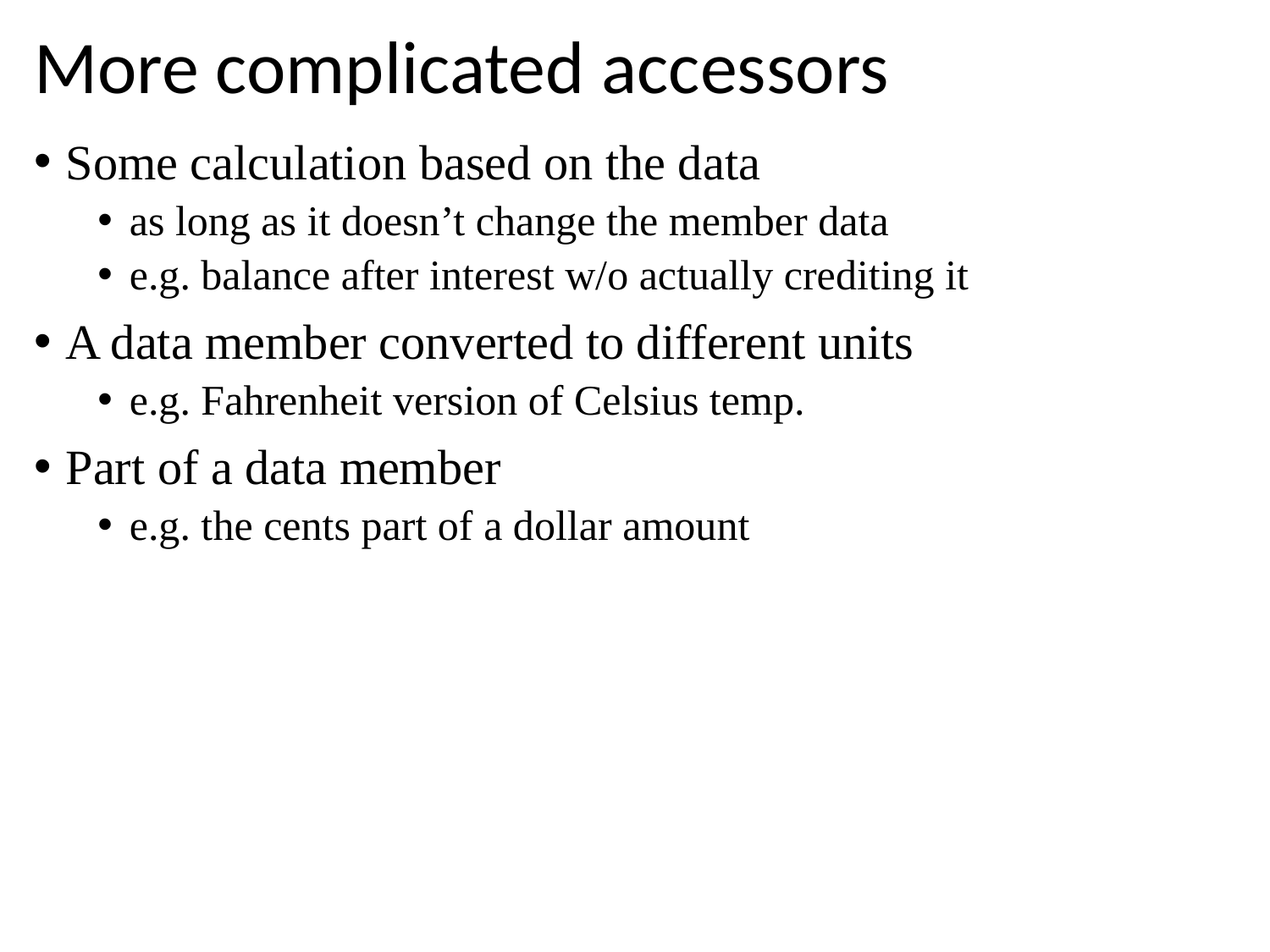

# More complicated accessors
Some calculation based on the data
as long as it doesn’t change the member data
e.g. balance after interest w/o actually crediting it
A data member converted to different units
e.g. Fahrenheit version of Celsius temp.
Part of a data member
e.g. the cents part of a dollar amount